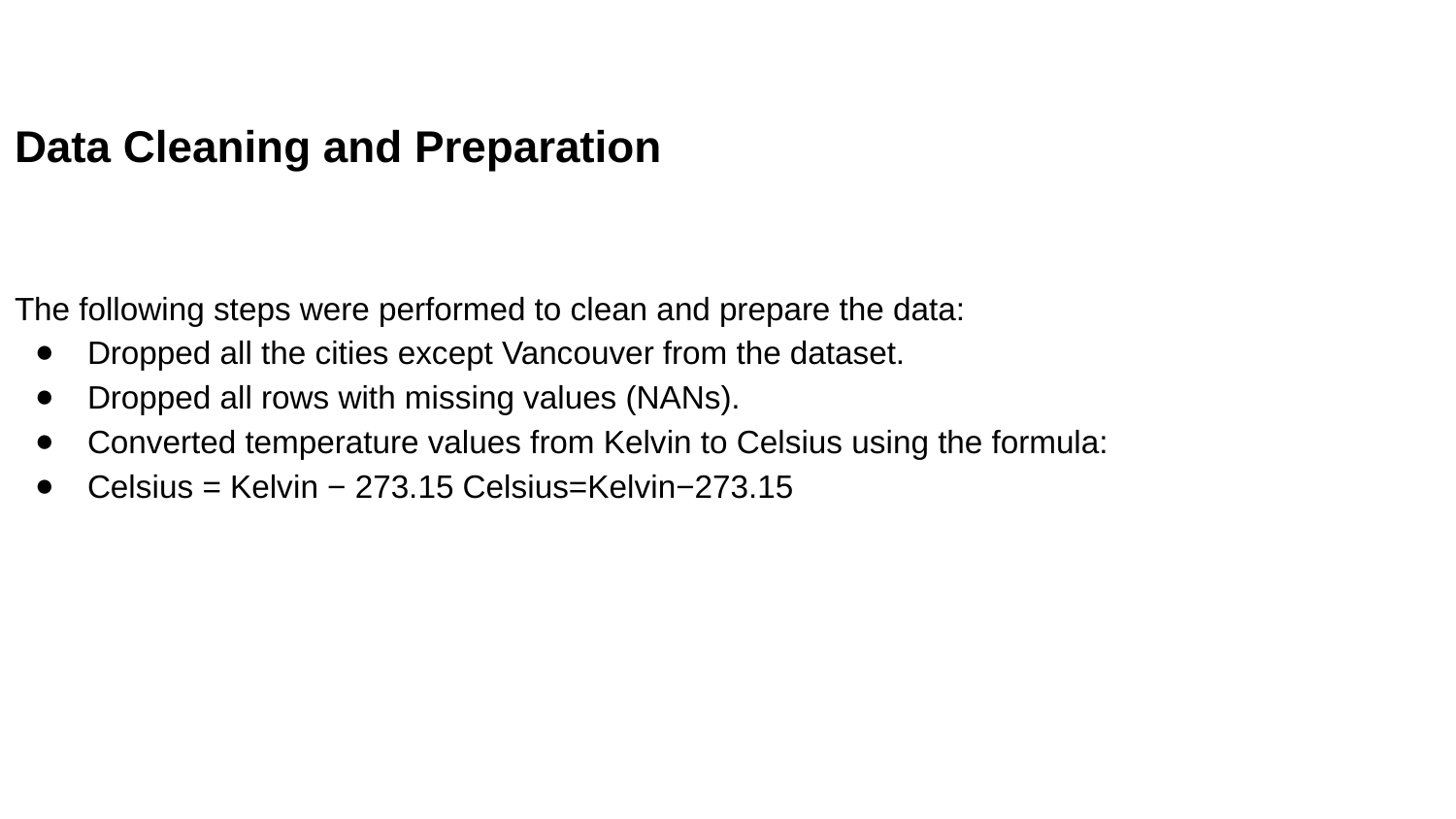

Data Cleaning and Preparation

The following steps were performed to clean and prepare the data:
Dropped all the cities except Vancouver from the dataset.
Dropped all rows with missing values (NANs).
Converted temperature values from Kelvin to Celsius using the formula:
Celsius = Kelvin − 273.15 Celsius=Kelvin−273.15